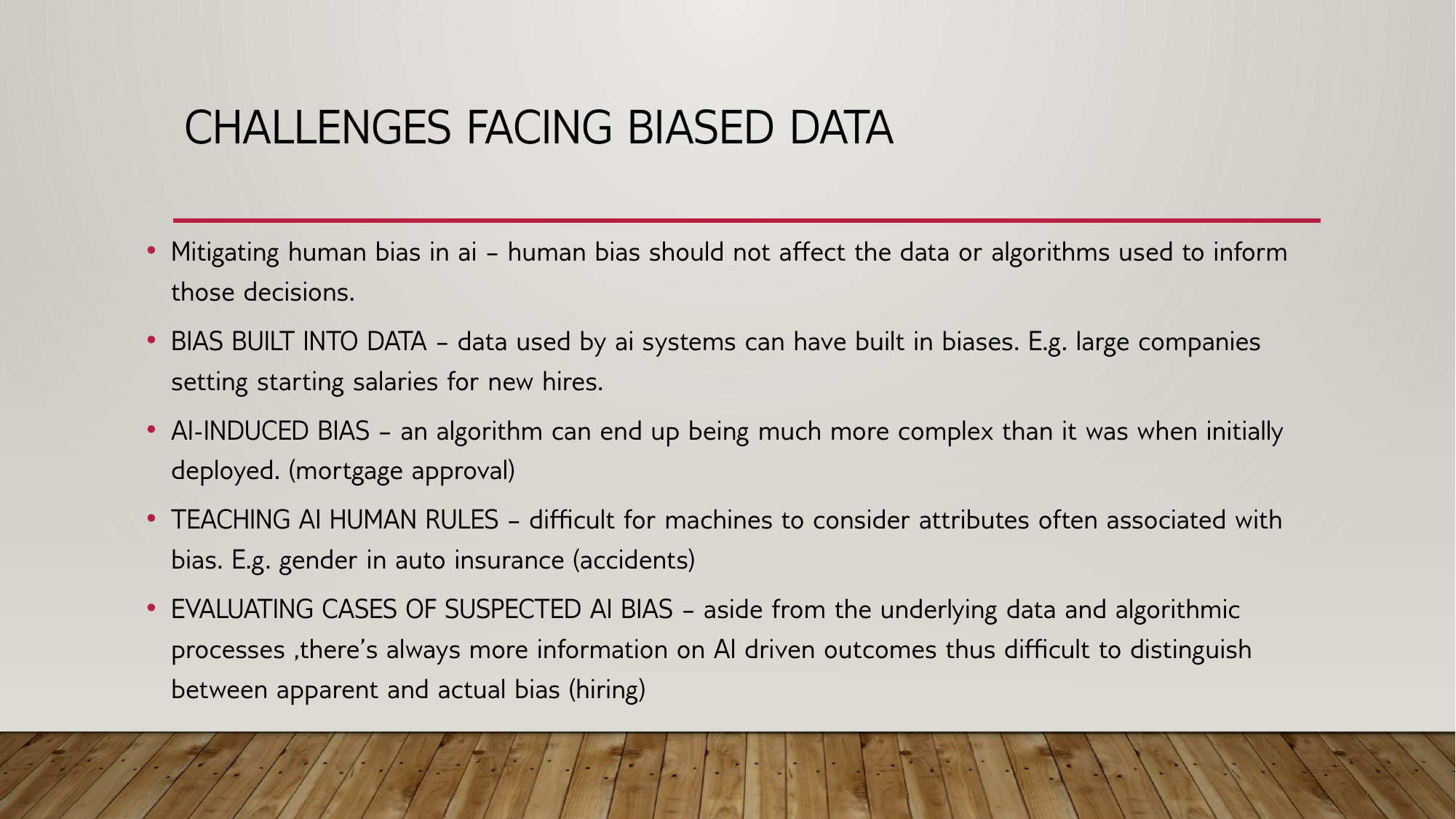

# CHALLENGES FACING BIASED DATA
Mitigating human bias in ai – human bias should not affect the data or algorithms used to inform those decisions.
BIAS BUILT INTO DATA – data used by ai systems can have built in biases. E.g. large companies setting starting salaries for new hires.
AI-INDUCED BIAS – an algorithm can end up being much more complex than it was when initially deployed. (mortgage approval)
TEACHING AI HUMAN RULES – difficult for machines to consider attributes often associated with bias. E.g. gender in auto insurance (accidents)
EVALUATING CASES OF SUSPECTED AI BIAS – aside from the underlying data and algorithmic processes ,there’s always more information on AI driven outcomes thus difficult to distinguish between apparent and actual bias (hiring)